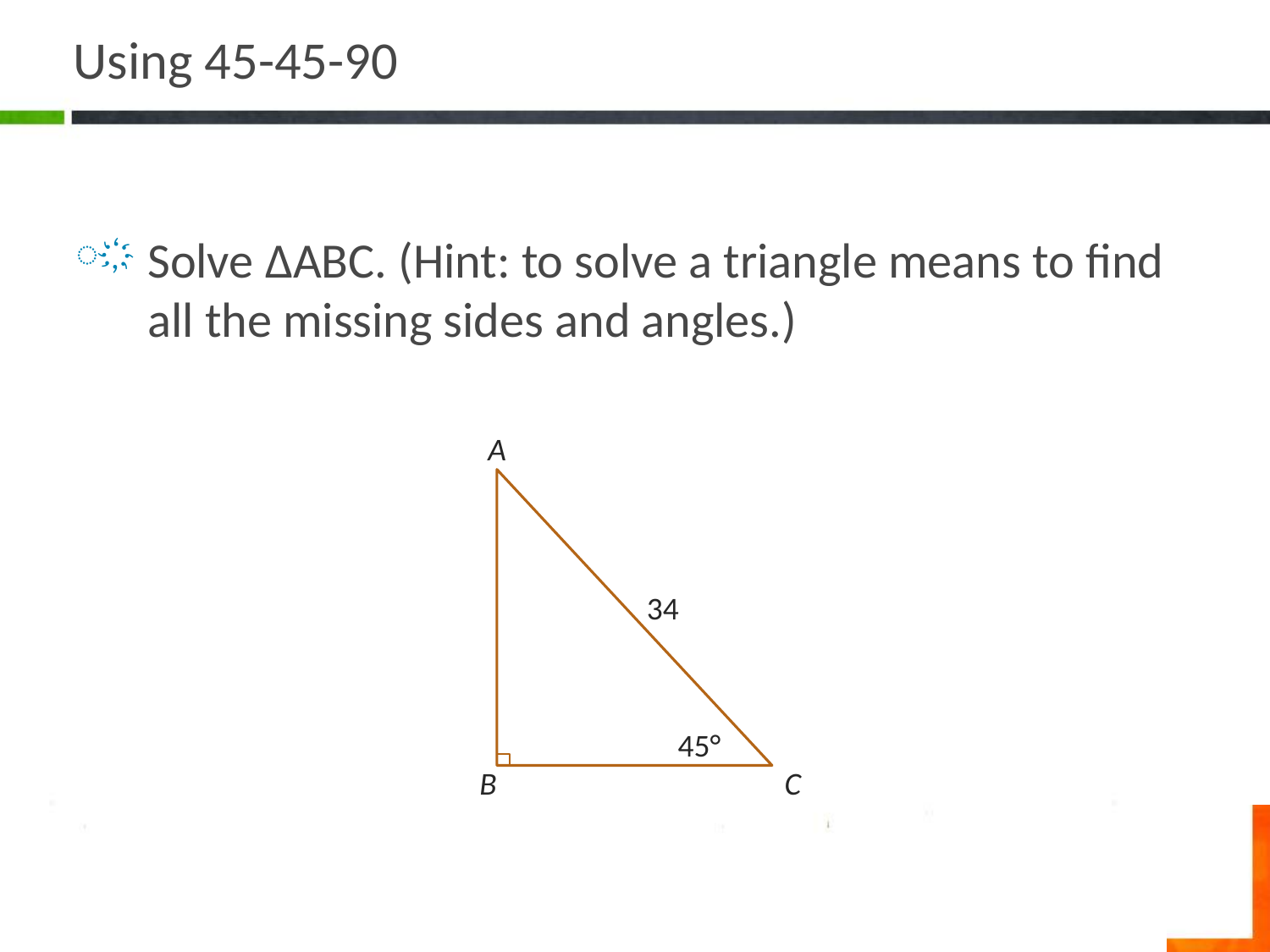

# Using 45-45-90
Solve ΔABC. (Hint: to solve a triangle means to find all the missing sides and angles.)
A

34
45°

B
C